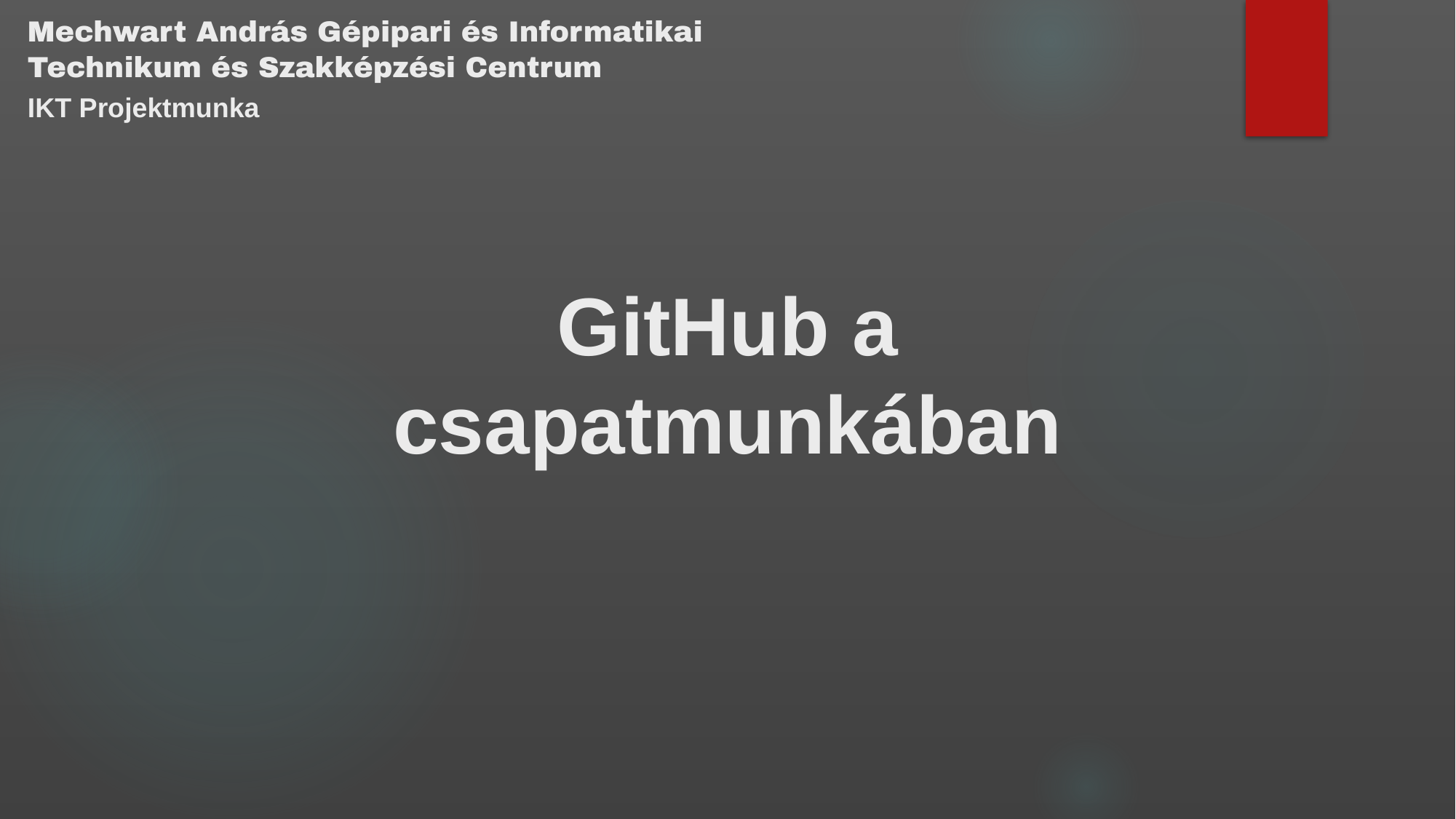

# Mechwart András Gépipari és Informatikai Technikum és Szakképzési Centrum
IKT Projektmunka

GitHub a csapatmunkában